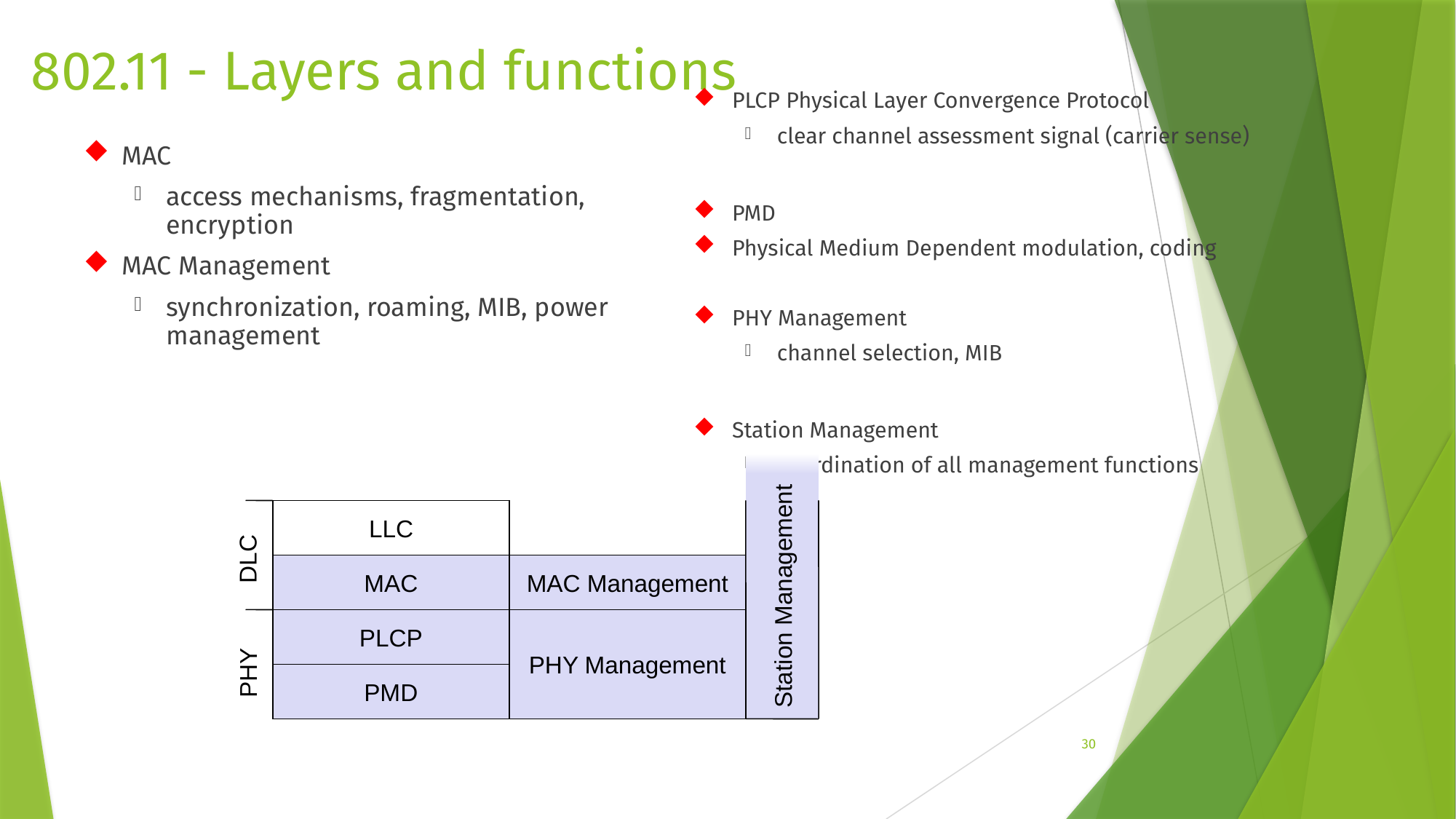

# 802.11 - Layers and functions
PLCP Physical Layer Convergence Protocol
clear channel assessment signal (carrier sense)

PMD
Physical Medium Dependent modulation, coding

PHY Management
channel selection, MIB

Station Management
coordination of all management functions
MAC
access mechanisms, fragmentation, encryption
MAC Management
synchronization, roaming, MIB, power management

Station Management
LLC

DLC
MAC
MAC Management

PLCP
PHY Management
PHY
PMD

30